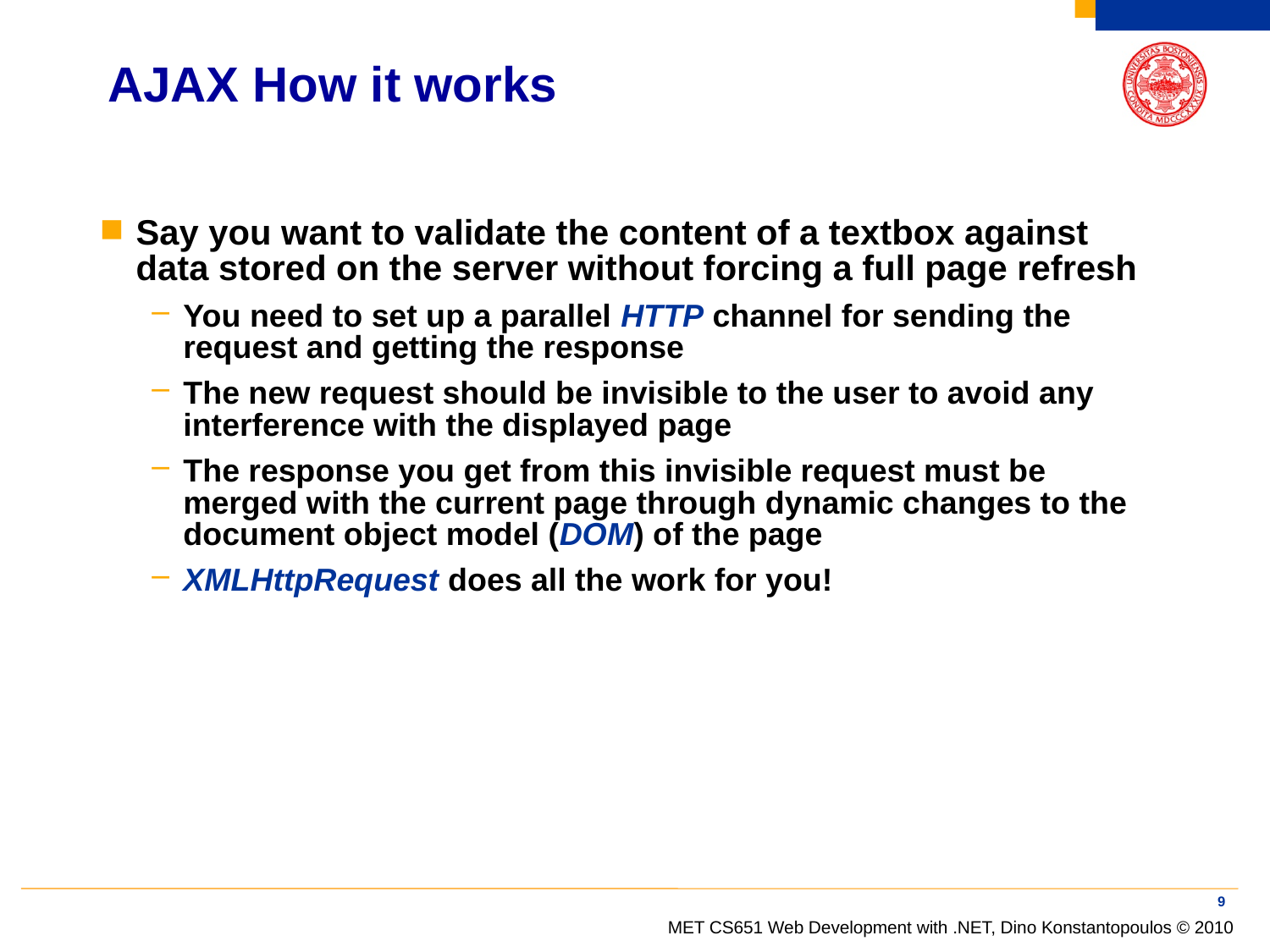

# AJAX How it works
Say you want to validate the content of a textbox against data stored on the server without forcing a full page refresh
You need to set up a parallel HTTP channel for sending the request and getting the response
The new request should be invisible to the user to avoid any interference with the displayed page
The response you get from this invisible request must be merged with the current page through dynamic changes to the document object model (DOM) of the page
XMLHttpRequest does all the work for you!

9